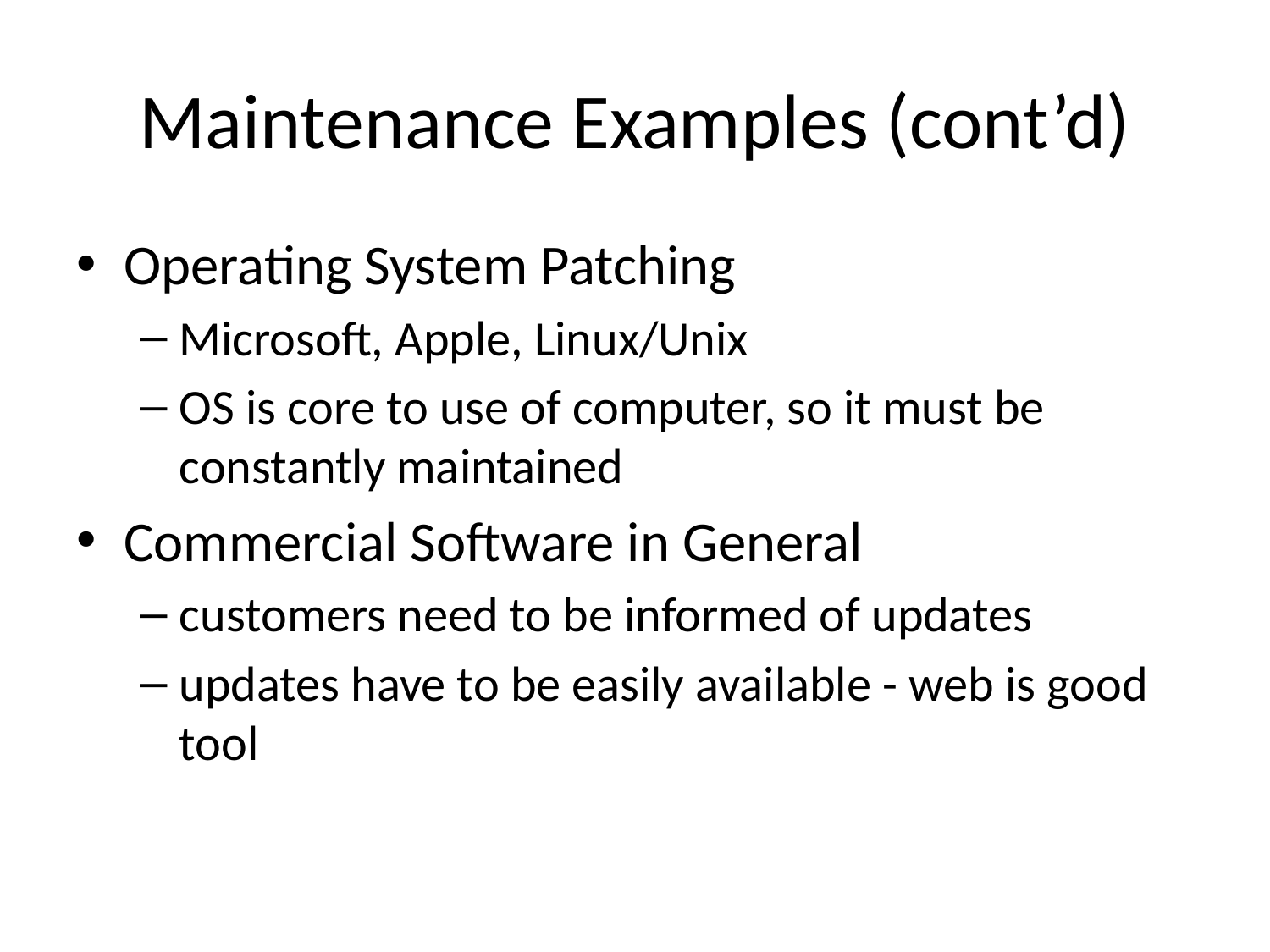

# Maintenance Examples (cont’d)
Operating System Patching
Microsoft, Apple, Linux/Unix
OS is core to use of computer, so it must be constantly maintained
Commercial Software in General
customers need to be informed of updates
updates have to be easily available - web is good tool